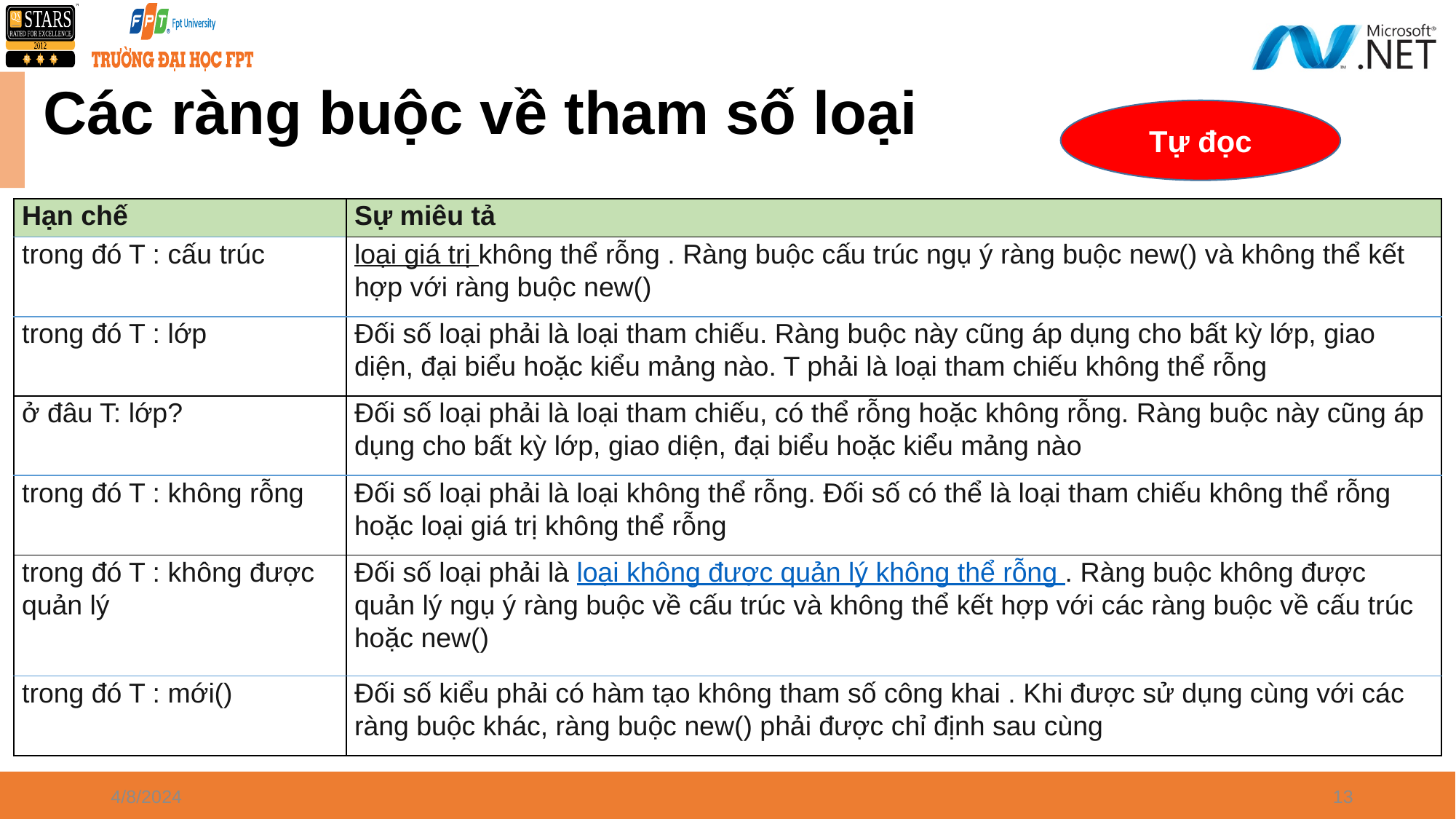

# Các ràng buộc về tham số loại
Tự đọc
| Hạn chế | Sự miêu tả |
| --- | --- |
| trong đó T : cấu trúc | loại giá trị không thể rỗng . Ràng buộc cấu trúc ngụ ý ràng buộc new() và không thể kết hợp với ràng buộc new() |
| trong đó T : lớp | Đối số loại phải là loại tham chiếu. Ràng buộc này cũng áp dụng cho bất kỳ lớp, giao diện, đại biểu hoặc kiểu mảng nào. T phải là loại tham chiếu không thể rỗng |
| ở đâu T: lớp? | Đối số loại phải là loại tham chiếu, có thể rỗng hoặc không rỗng. Ràng buộc này cũng áp dụng cho bất kỳ lớp, giao diện, đại biểu hoặc kiểu mảng nào |
| trong đó T : không rỗng | Đối số loại phải là loại không thể rỗng. Đối số có thể là loại tham chiếu không thể rỗng hoặc loại giá trị không thể rỗng |
| trong đó T : không được quản lý | Đối số loại phải là loại không được quản lý không thể rỗng . Ràng buộc không được quản lý ngụ ý ràng buộc về cấu trúc và không thể kết hợp với các ràng buộc về cấu trúc hoặc new() |
| trong đó T : mới() | Đối số kiểu phải có hàm tạo không tham số công khai . Khi được sử dụng cùng với các ràng buộc khác, ràng buộc new() phải được chỉ định sau cùng |
4/8/2024
13